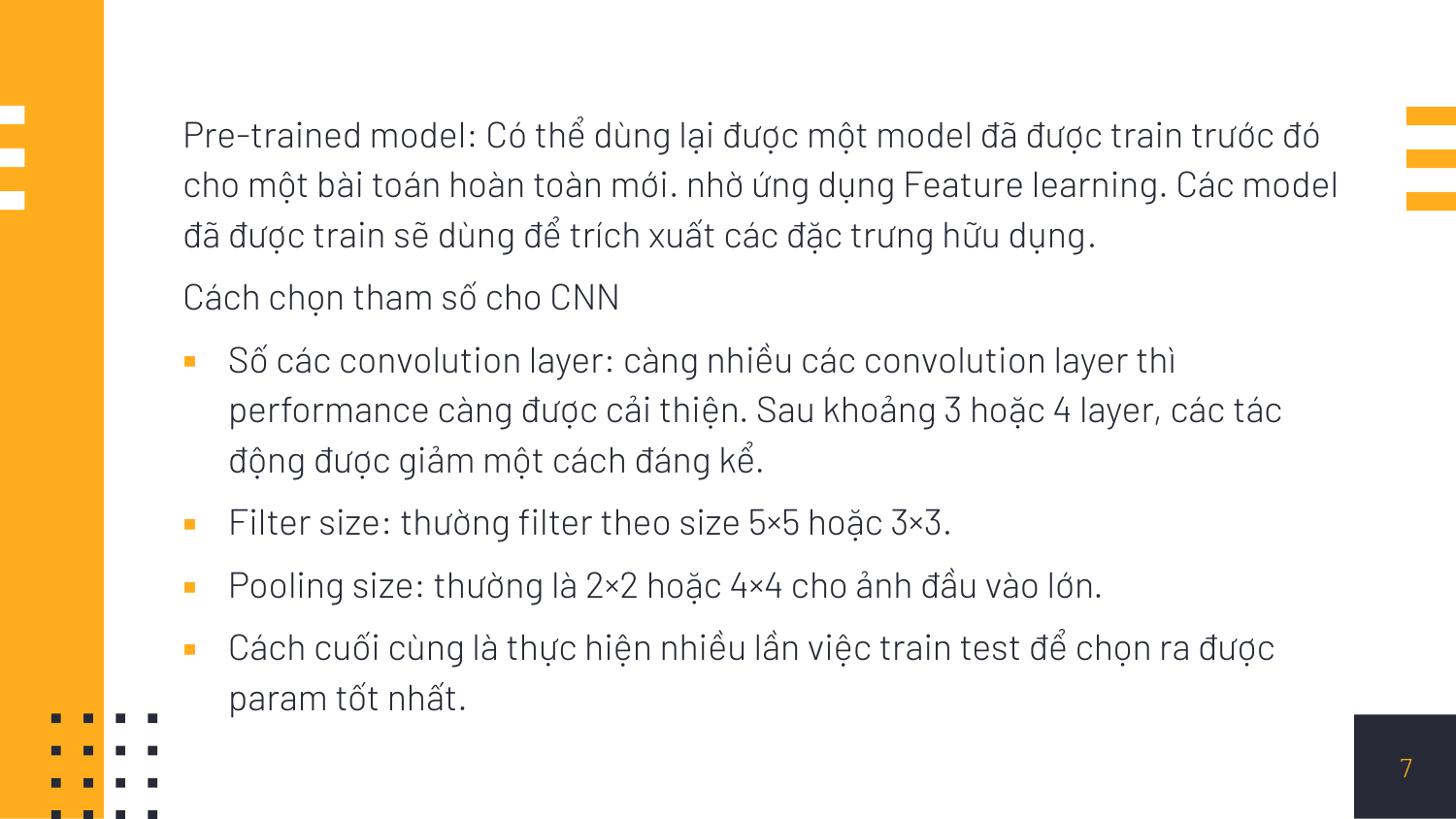

Pre-trained model: Có thể dùng lại được một model đã được train trước đó cho một bài toán hoàn toàn mới. nhờ ứng dụng Feature learning. Các model đã được train sẽ dùng để trích xuất các đặc trưng hữu dụng.
Cách chọn tham số cho CNN
Số các convolution layer: càng nhiều các convolution layer thì performance càng được cải thiện. Sau khoảng 3 hoặc 4 layer, các tác động được giảm một cách đáng kể.
Filter size: thường filter theo size 5×5 hoặc 3×3.
Pooling size: thường là 2×2 hoặc 4×4 cho ảnh đầu vào lớn.
Cách cuối cùng là thực hiện nhiều lần việc train test để chọn ra được param tốt nhất.
7